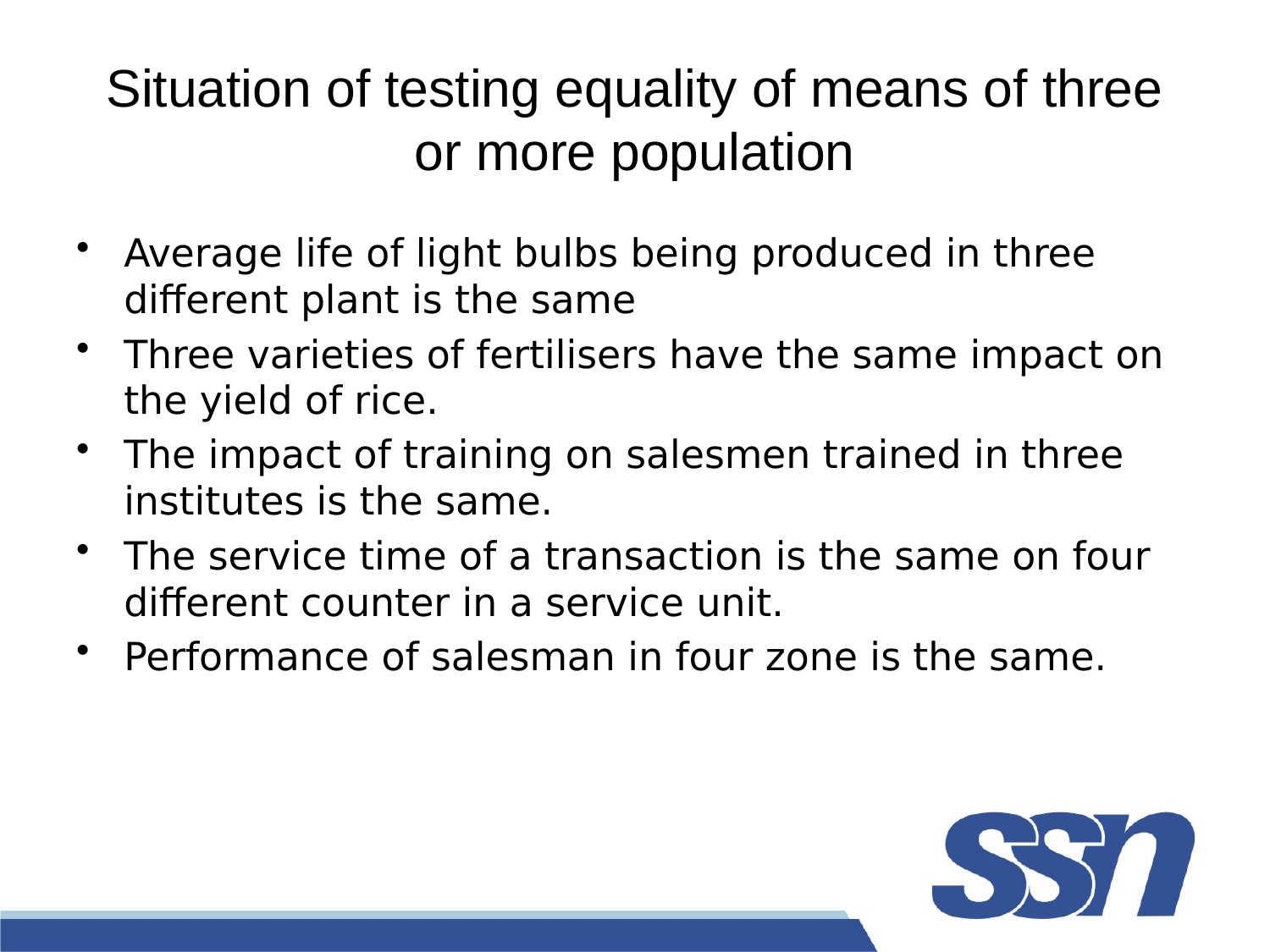

# Situation of testing equality of means of three or more population
Average life of light bulbs being produced in three different plant is the same
Three varieties of fertilisers have the same impact on the yield of rice.
The impact of training on salesmen trained in three institutes is the same.
The service time of a transaction is the same on four different counter in a service unit.
Performance of salesman in four zone is the same.